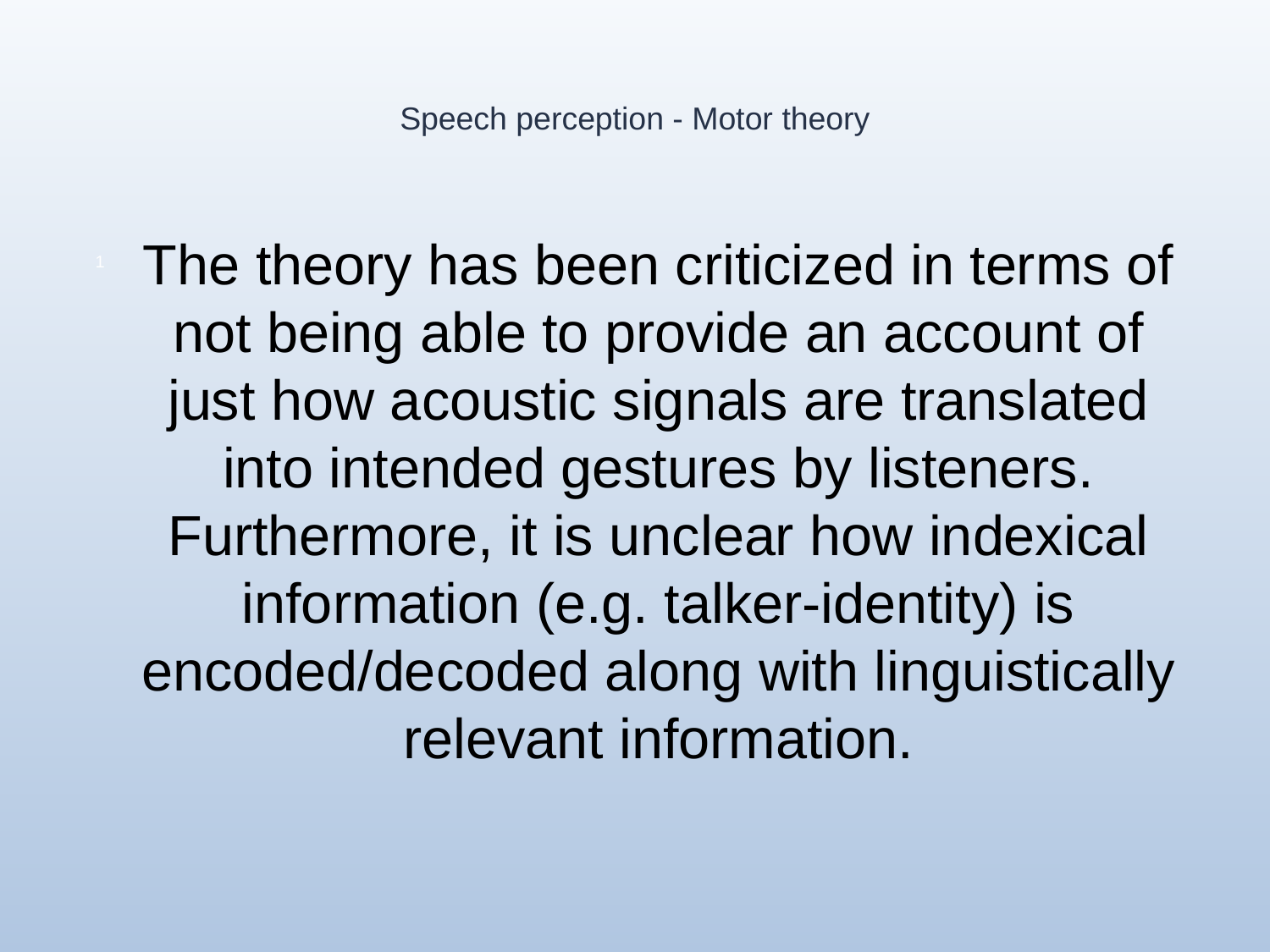

# Speech perception - Motor theory
The theory has been criticized in terms of not being able to provide an account of just how acoustic signals are translated into intended gestures by listeners. Furthermore, it is unclear how indexical information (e.g. talker-identity) is encoded/decoded along with linguistically relevant information.